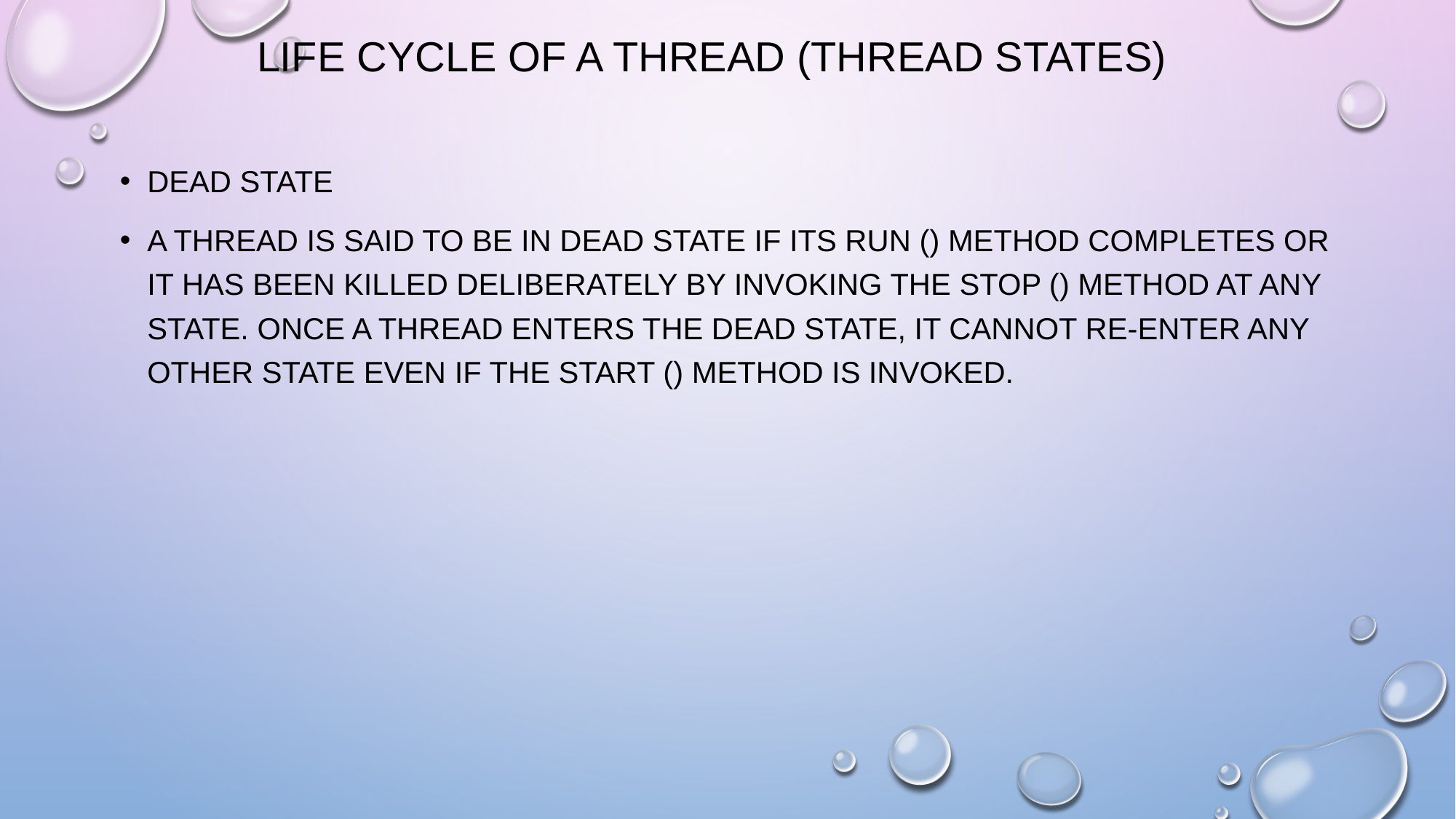

# Life cycle of a Thread (Thread States)
Dead State
A thread is said to be in dead state if its run () method completes or it has been killed deliberately by invoking the stop () method at any state. Once a thread enters the dead state, it cannot re-enter any other state even if the start () method is invoked.